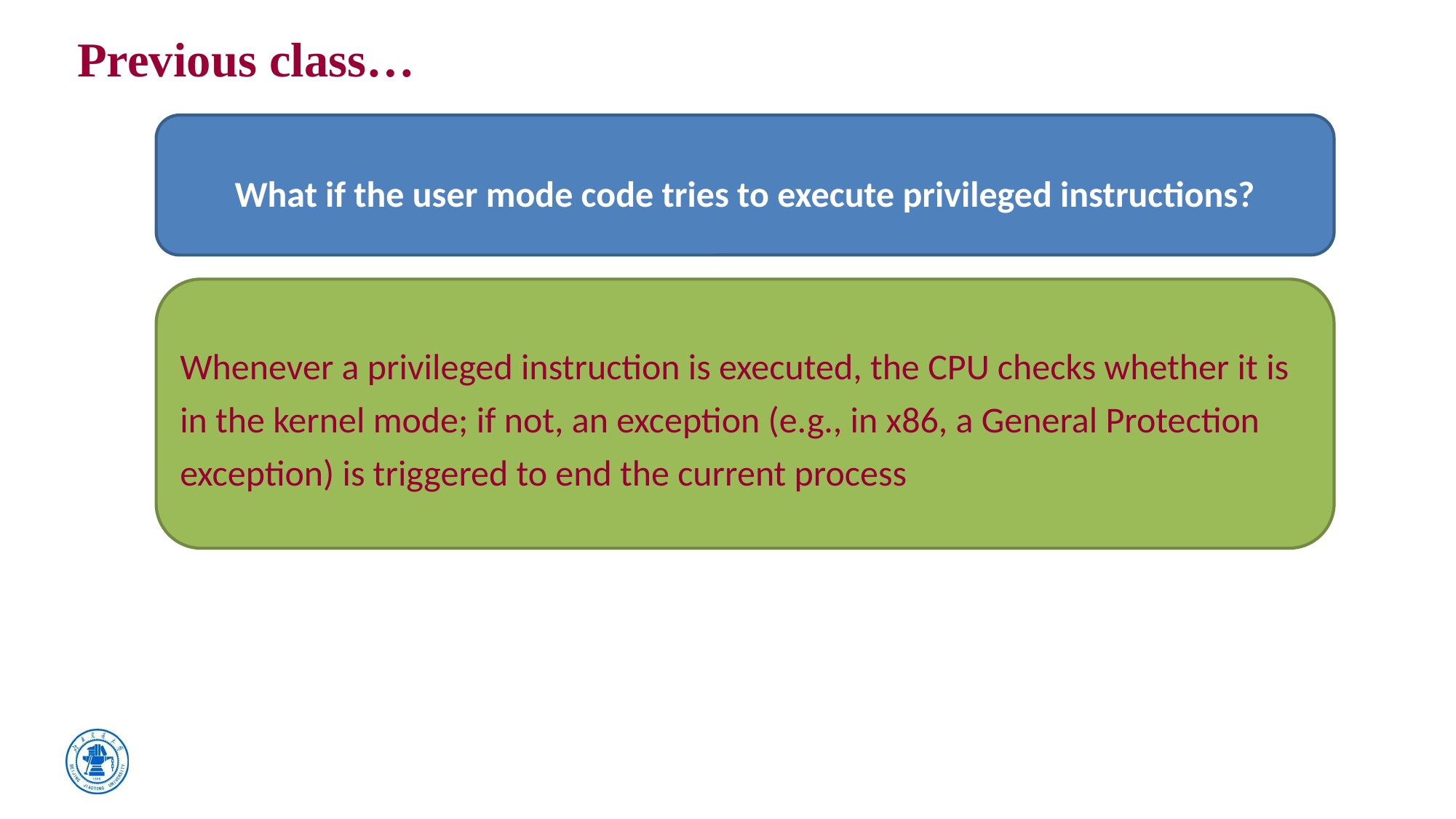

# Previous class…
What if the user mode code tries to execute privileged instructions?
Whenever a privileged instruction is executed, the CPU checks whether it is in the kernel mode; if not, an exception (e.g., in x86, a General Protection exception) is triggered to end the current process